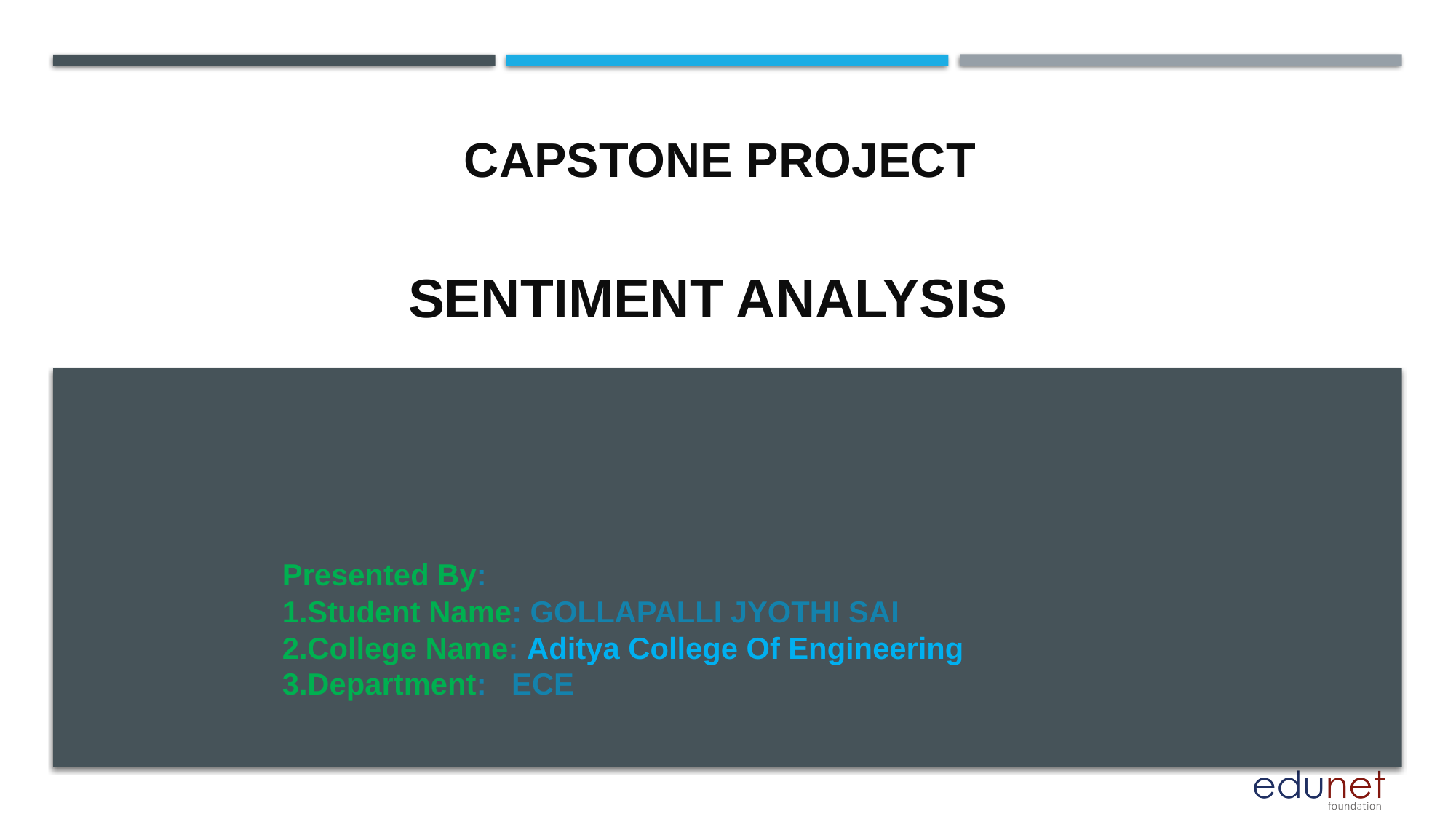

CAPSTONE PROJECT
# Sentiment Analysis
Presented By:
1.Student Name: GOLLAPALLI JYOTHI SAI
2.College Name: Aditya College Of Engineering
3.Department:   ECE